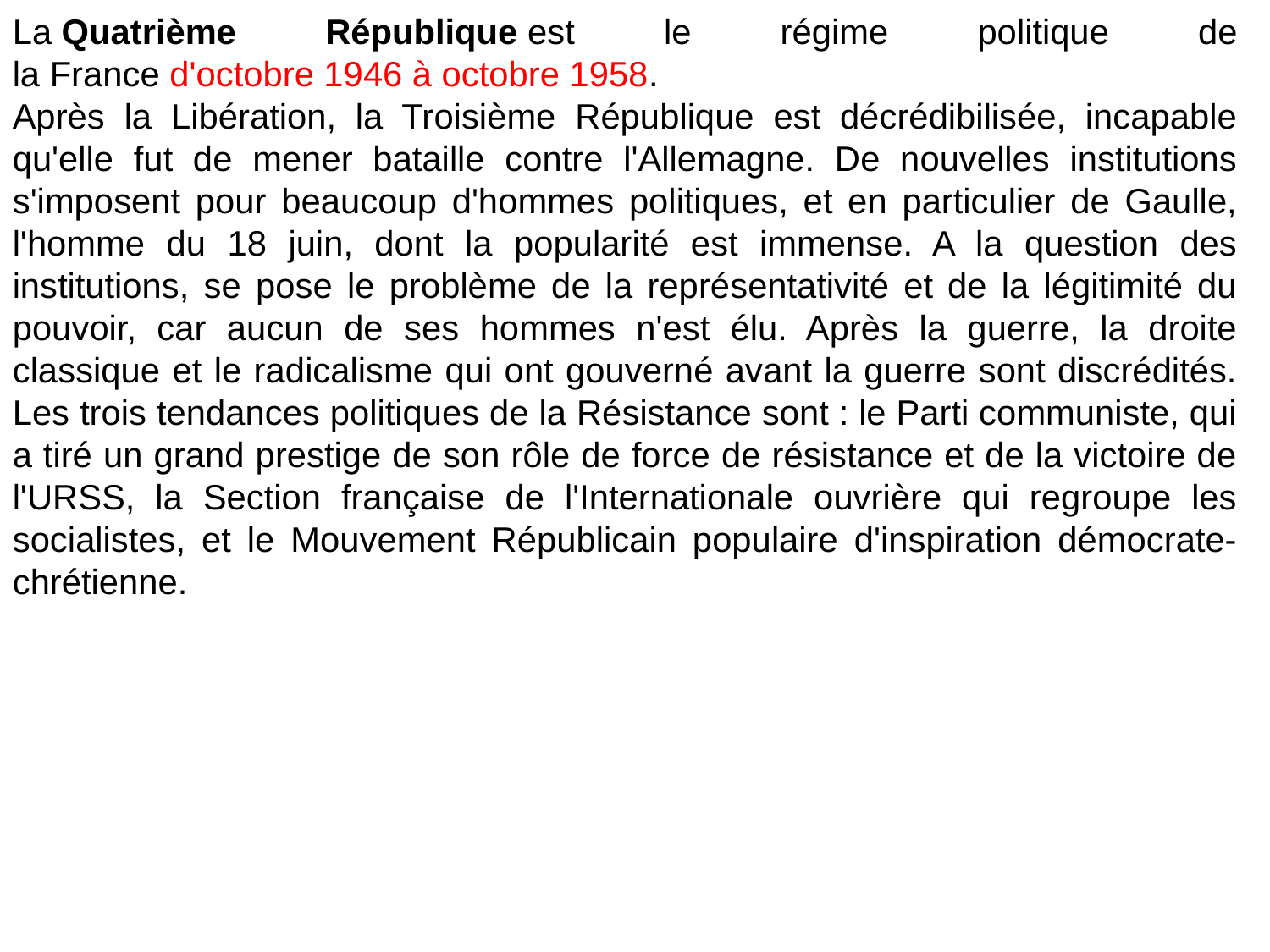

La Quatrième République est le régime politique de la France d'octobre 1946 à octobre 1958.
Après la Libération, la Troisième République est décrédibilisée, incapable qu'elle fut de mener bataille contre l'Allemagne. De nouvelles institutions s'imposent pour beaucoup d'hommes politiques, et en particulier de Gaulle, l'homme du 18 juin, dont la popularité est immense. A la question des institutions, se pose le problème de la représentativité et de la légitimité du pouvoir, car aucun de ses hommes n'est élu. Après la guerre, la droite classique et le radicalisme qui ont gouverné avant la guerre sont discrédités. Les trois tendances politiques de la Résistance sont : le Parti communiste, qui a tiré un grand prestige de son rôle de force de résistance et de la victoire de l'URSS, la Section française de l'Internationale ouvrière qui regroupe les socialistes, et le Mouvement Républicain populaire d'inspiration démocrate-chrétienne.